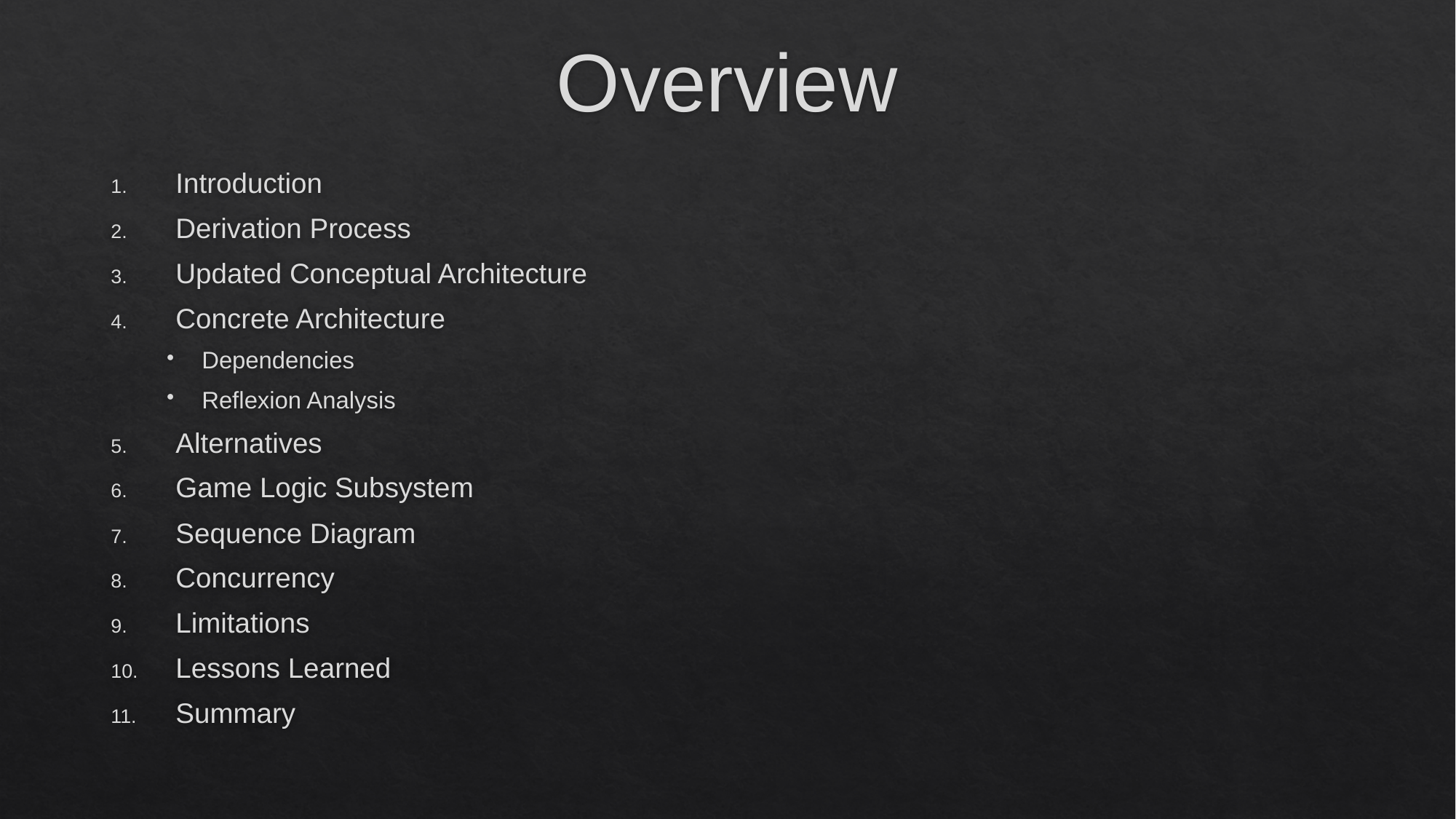

# Overview
Introduction
Derivation Process
Updated Conceptual Architecture
Concrete Architecture
Dependencies
Reflexion Analysis
Alternatives
Game Logic Subsystem
Sequence Diagram
Concurrency
Limitations
Lessons Learned
Summary